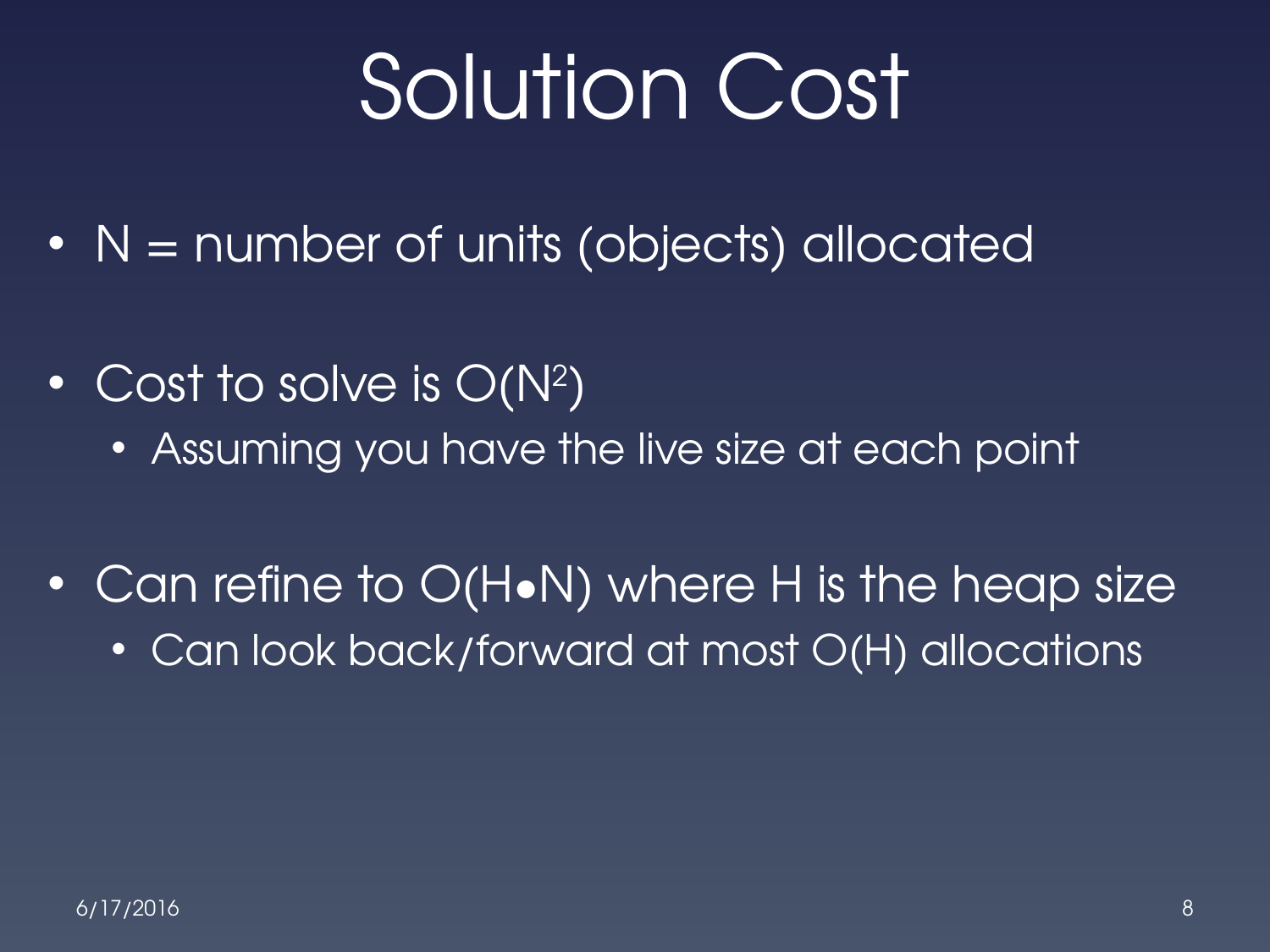

# Solution Cost
N = number of units (objects) allocated

Cost to solve is O(N2)
Assuming you have the live size at each point

Can refine to O(H∙N) where H is the heap size
Can look back/forward at most O(H) allocations

6/17/2016
8